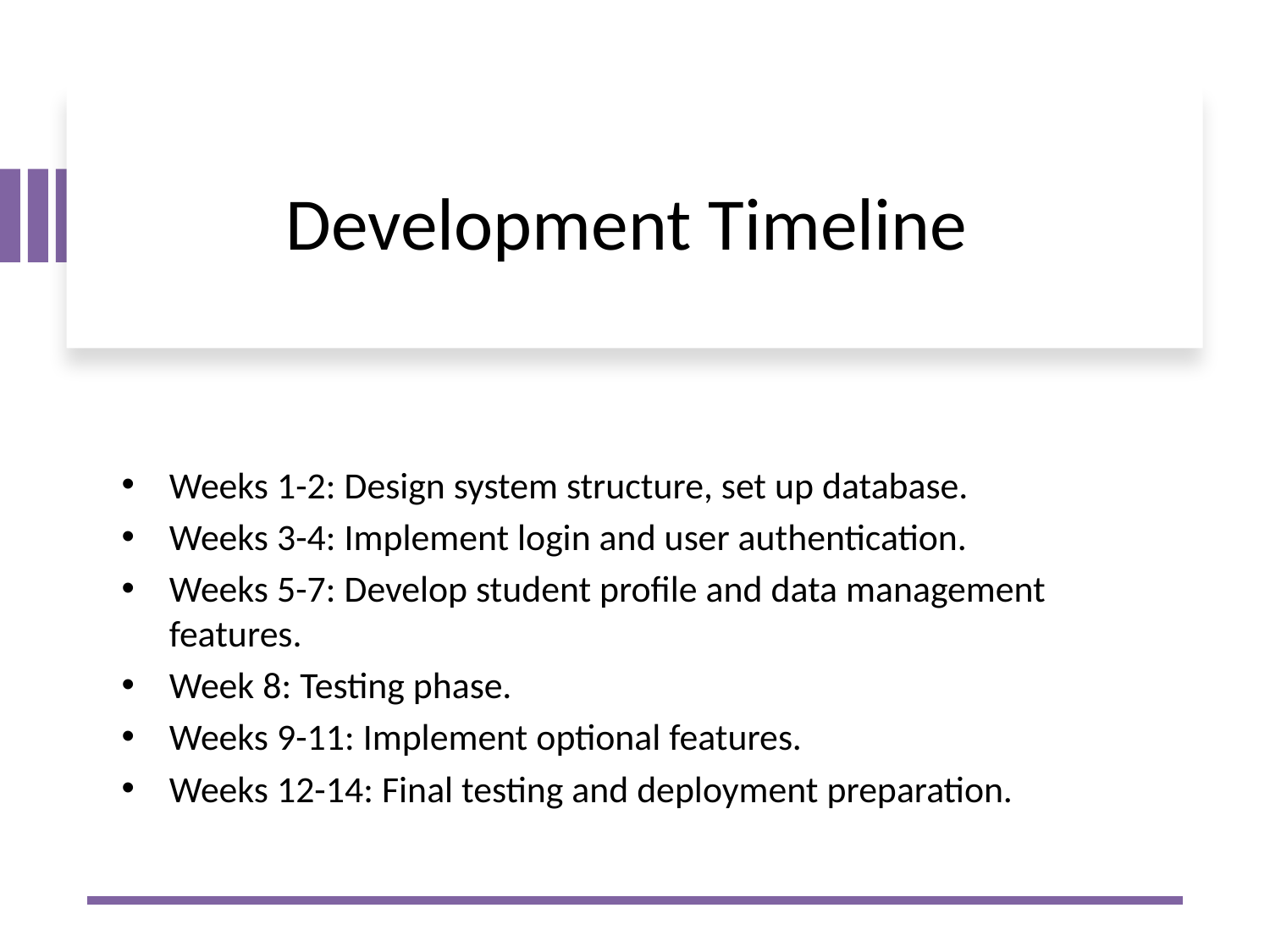

# Development Timeline

Weeks 1-2: Design system structure, set up database.
Weeks 3-4: Implement login and user authentication.
Weeks 5-7: Develop student profile and data management features.
Week 8: Testing phase.
Weeks 9-11: Implement optional features.
Weeks 12-14: Final testing and deployment preparation.